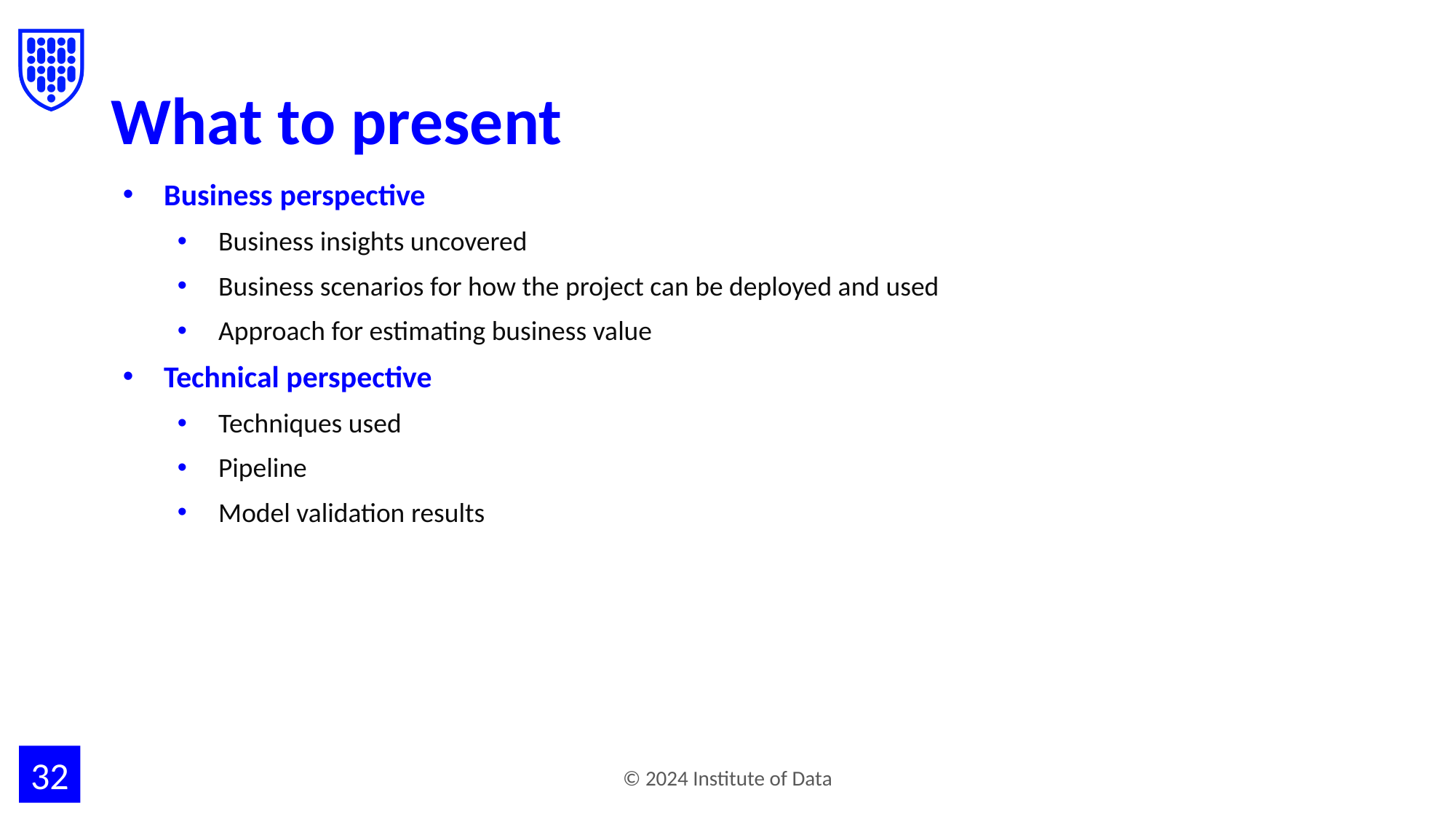

# What to present
Business perspective
Business insights uncovered
Business scenarios for how the project can be deployed and used
Approach for estimating business value
Technical perspective
Techniques used
Pipeline
Model validation results